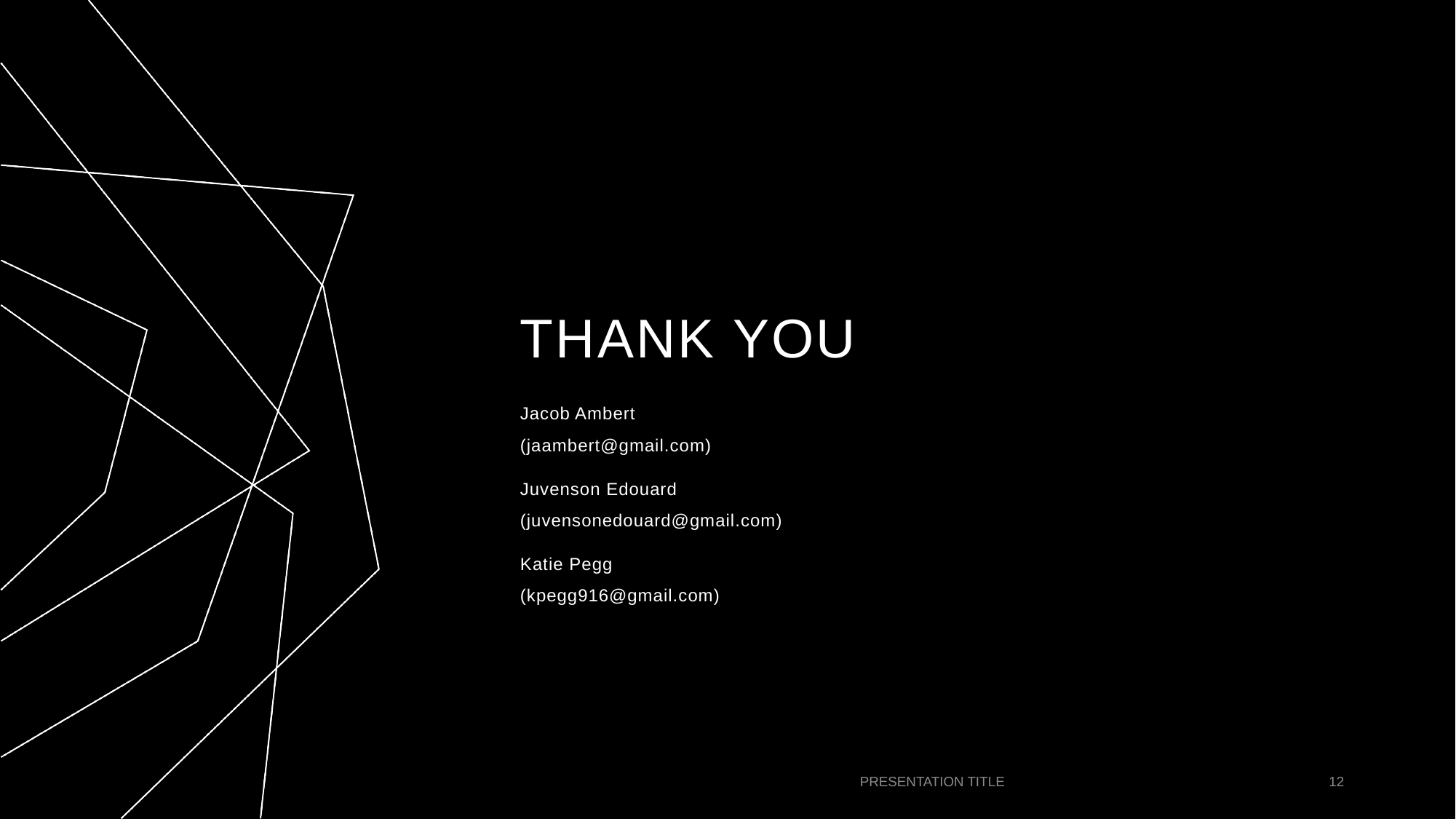

# THANK YOU
Jacob Ambert
(jaambert@gmail.com)
Juvenson Edouard
(juvensonedouard@gmail.com)
Katie Pegg
(kpegg916@gmail.com)
PRESENTATION TITLE
12